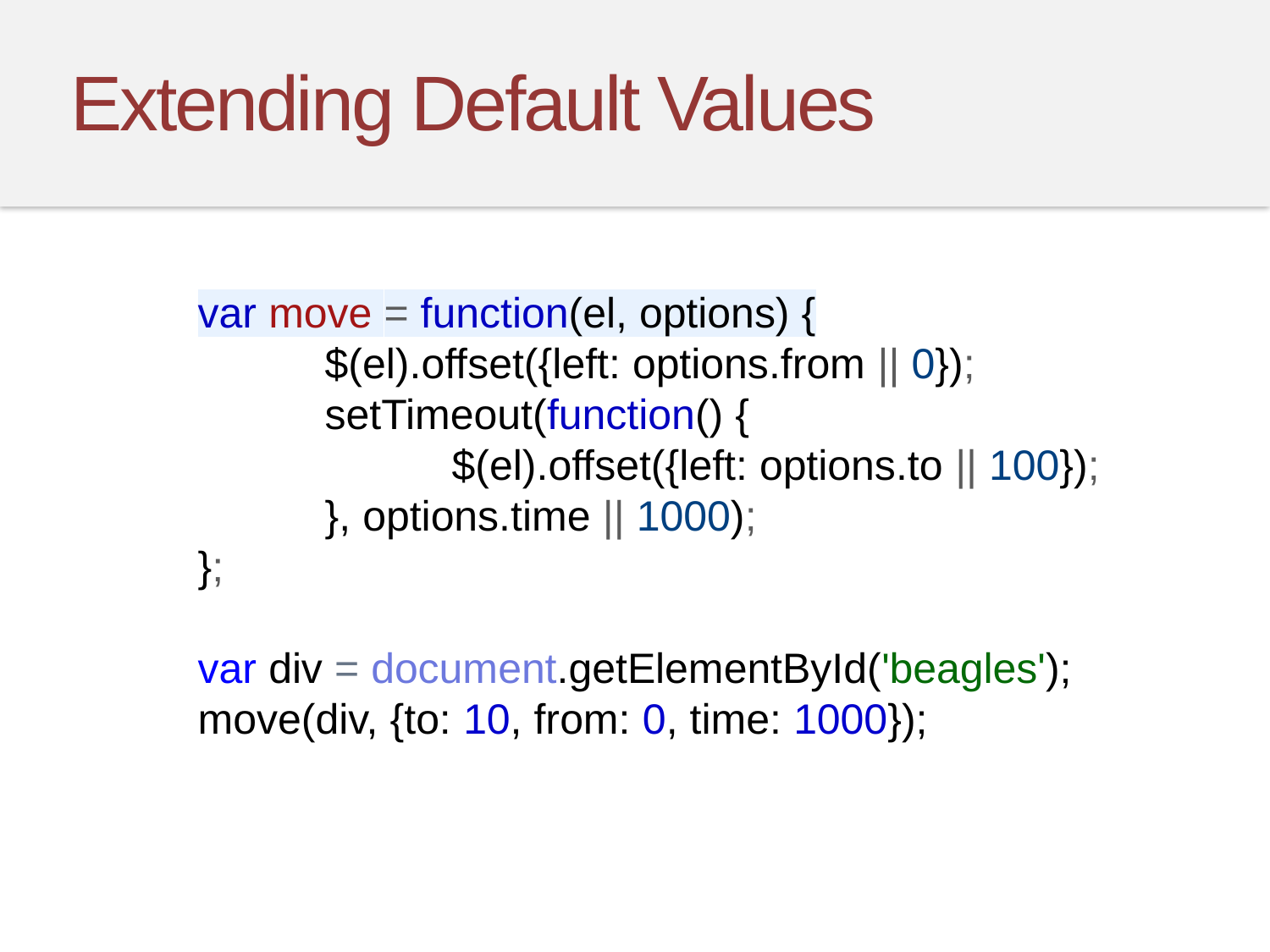

Extending Default Values
var move = function(el, options) {
	$(el).offset({left: options.from || 0});
	setTimeout(function() {
		$(el).offset({left: options.to || 100});
	}, options.time || 1000);
};

var div = document.getElementById('beagles');
move(div, {to: 10, from: 0, time: 1000});